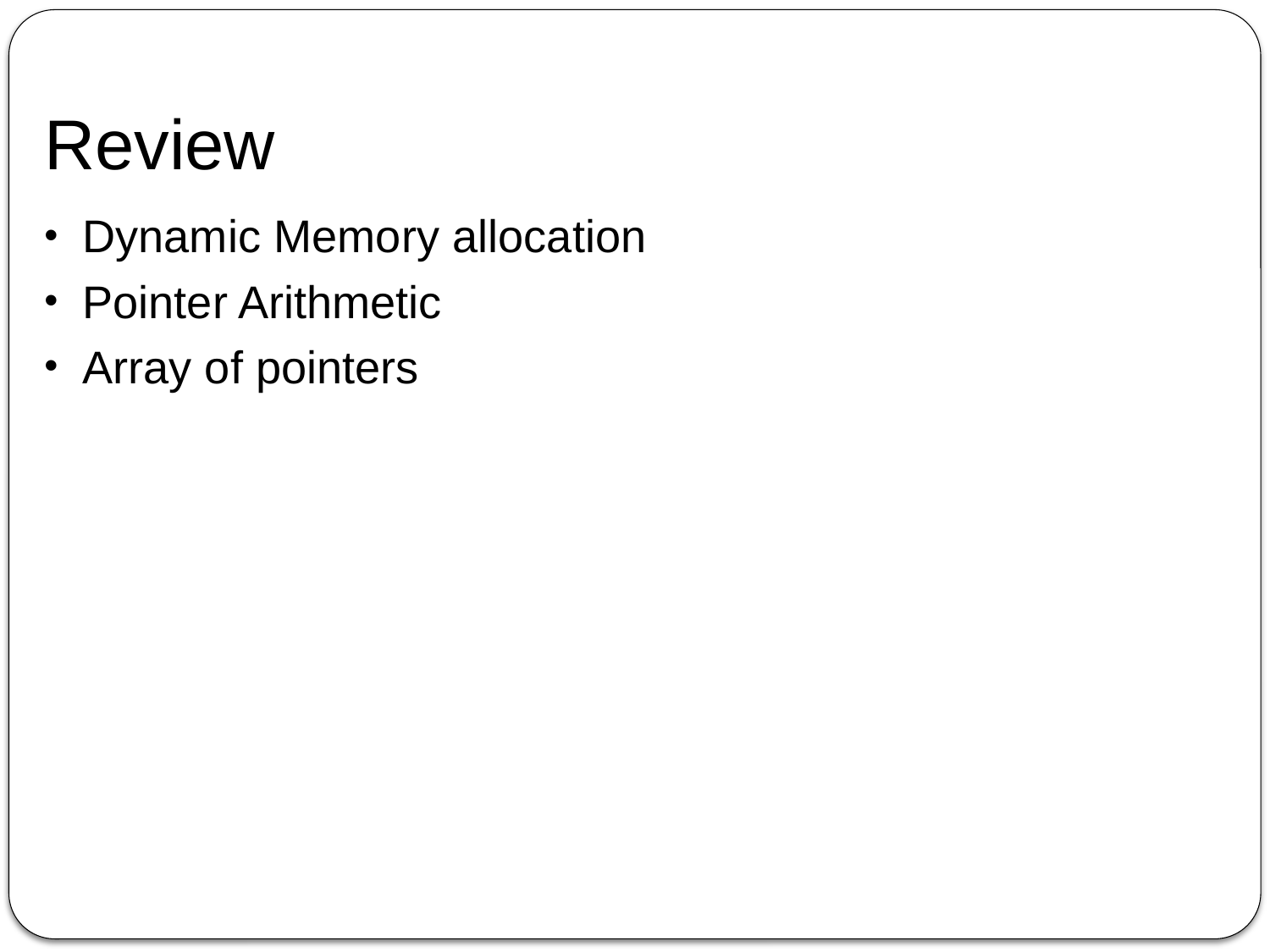

# Review
Dynamic Memory allocation
Pointer Arithmetic
Array of pointers